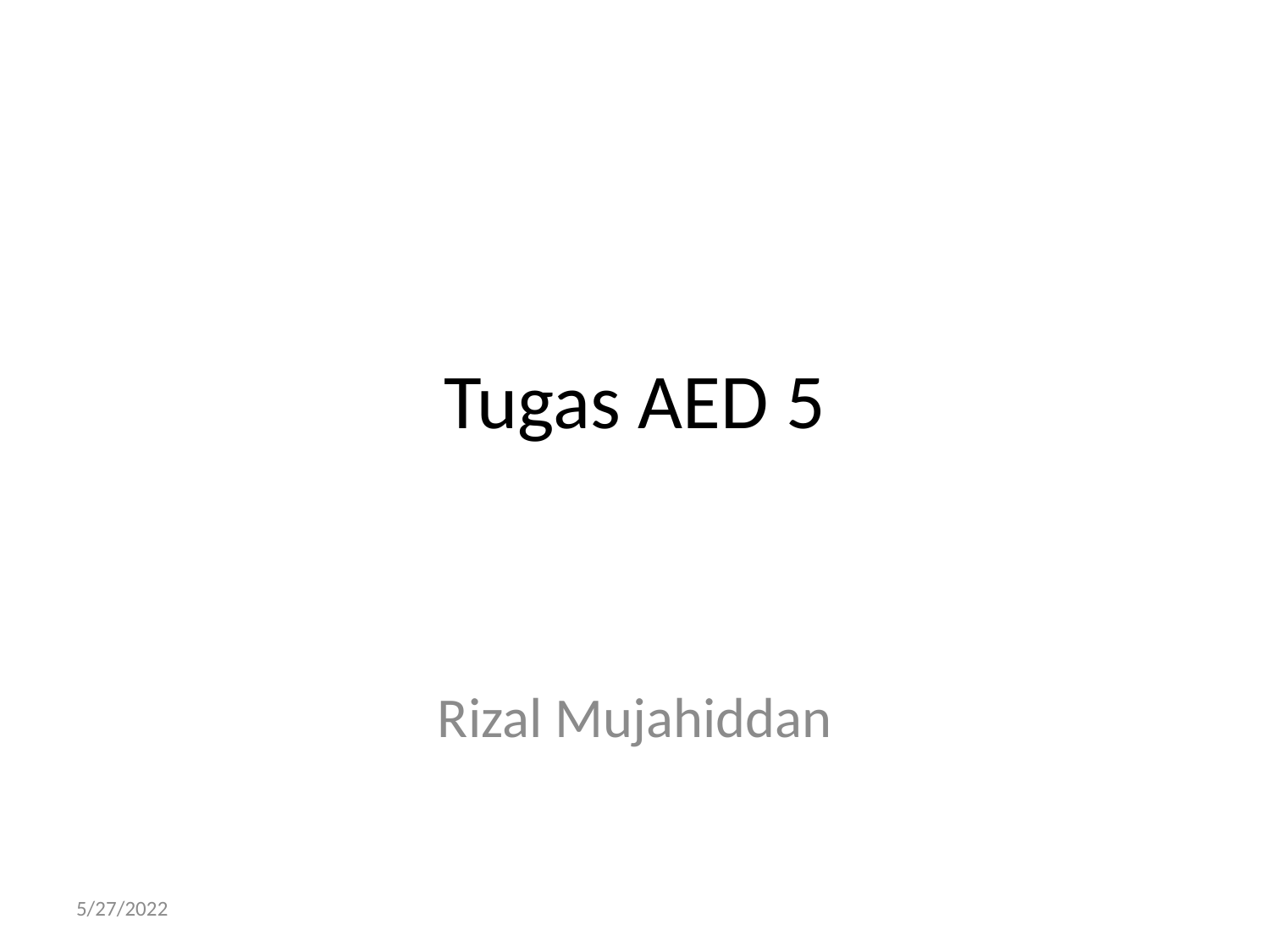

# Tugas AED 5
Rizal Mujahiddan
5/27/2022